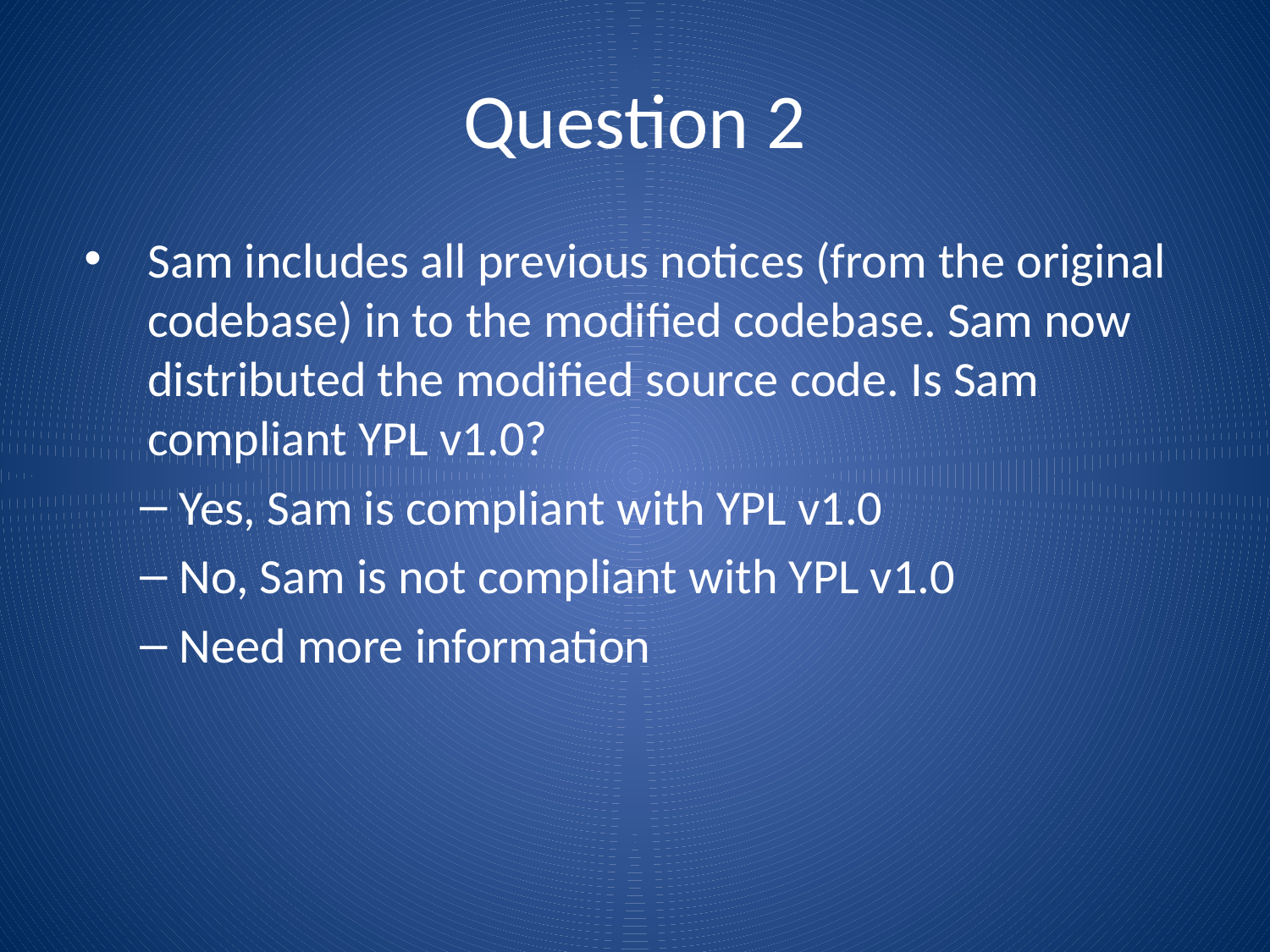

# Question 2
Sam includes all previous notices (from the original codebase) in to the modified codebase. Sam now distributed the modified source code. Is Sam compliant YPL v1.0?
Yes, Sam is compliant with YPL v1.0
No, Sam is not compliant with YPL v1.0
Need more information